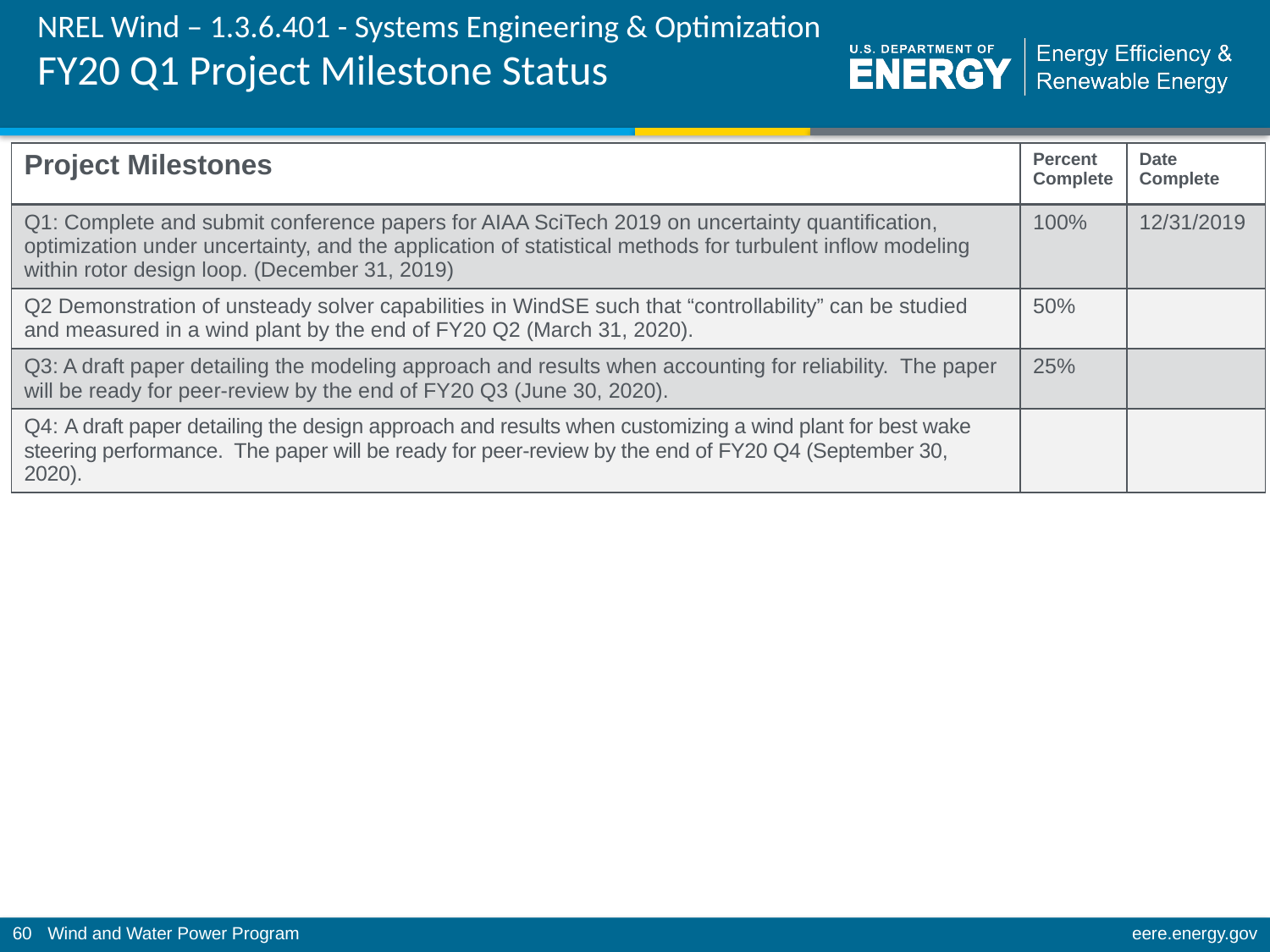

# NREL Wind – 1.3.6.401 - Systems Engineering & Optimization FY20 Q1 Project Milestone Status

| Project Milestones | Percent Complete | Date Complete |
| --- | --- | --- |
| Q1: Complete and submit conference papers for AIAA SciTech 2019 on uncertainty quantification, optimization under uncertainty, and the application of statistical methods for turbulent inflow modeling within rotor design loop. (December 31, 2019) | 100% | 12/31/2019 |
| Q2 Demonstration of unsteady solver capabilities in WindSE such that “controllability” can be studied and measured in a wind plant by the end of FY20 Q2 (March 31, 2020). | 50% |  |
| Q3: A draft paper detailing the modeling approach and results when accounting for reliability. The paper will be ready for peer-review by the end of FY20 Q3 (June 30, 2020). | 25% |  |
| Q4: A draft paper detailing the design approach and results when customizing a wind plant for best wake steering performance. The paper will be ready for peer-review by the end of FY20 Q4 (September 30, 2020). |  |  |